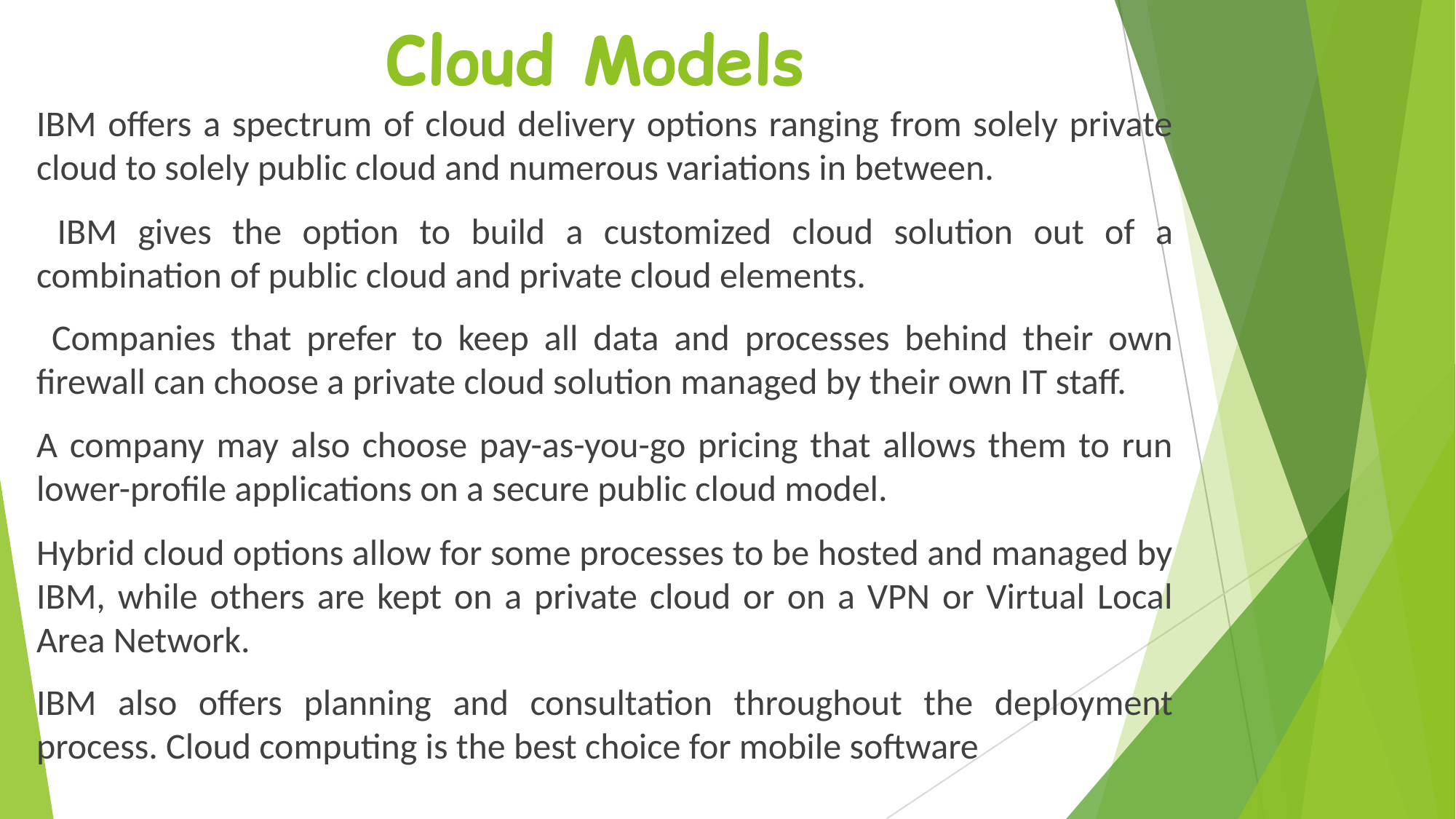

# Cloud Models
IBM offers a spectrum of cloud delivery options ranging from solely private cloud to solely public cloud and numerous variations in between.

 IBM gives the option to build a customized cloud solution out of a combination of public cloud and private cloud elements.

 Companies that prefer to keep all data and processes behind their own firewall can choose a private cloud solution managed by their own IT staff.

A company may also choose pay-as-you-go pricing that allows them to run lower-profile applications on a secure public cloud model.

Hybrid cloud options allow for some processes to be hosted and managed by IBM, while others are kept on a private cloud or on a VPN or Virtual Local Area Network.

IBM also offers planning and consultation throughout the deployment process. Cloud computing is the best choice for mobile software